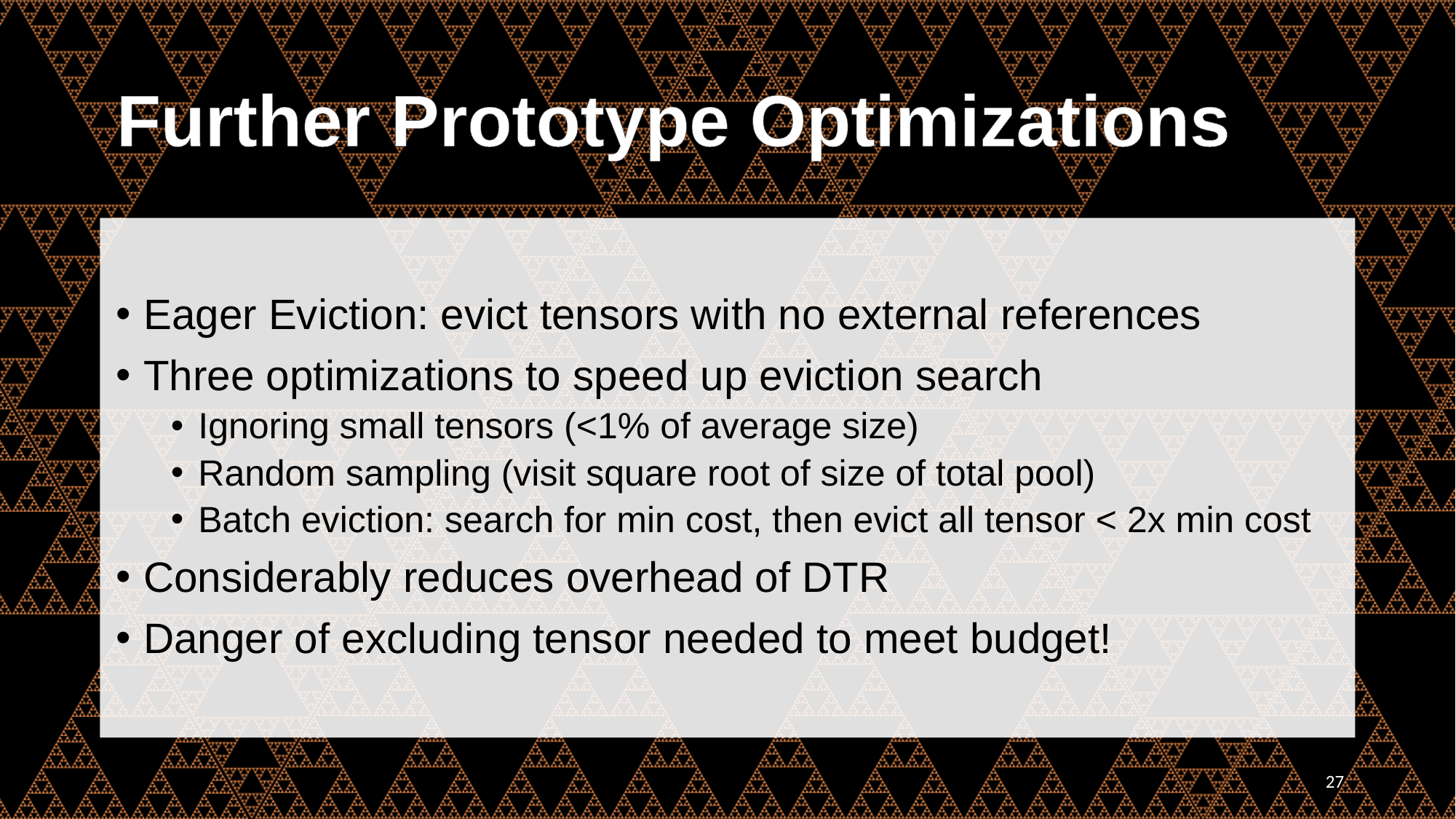

# Further Prototype Optimizations
Eager Eviction: evict tensors with no external references
Three optimizations to speed up eviction search
Ignoring small tensors (<1% of average size)
Random sampling (visit square root of size of total pool)
Batch eviction: search for min cost, then evict all tensor < 2x min cost
Considerably reduces overhead of DTR
Danger of excluding tensor needed to meet budget!
27